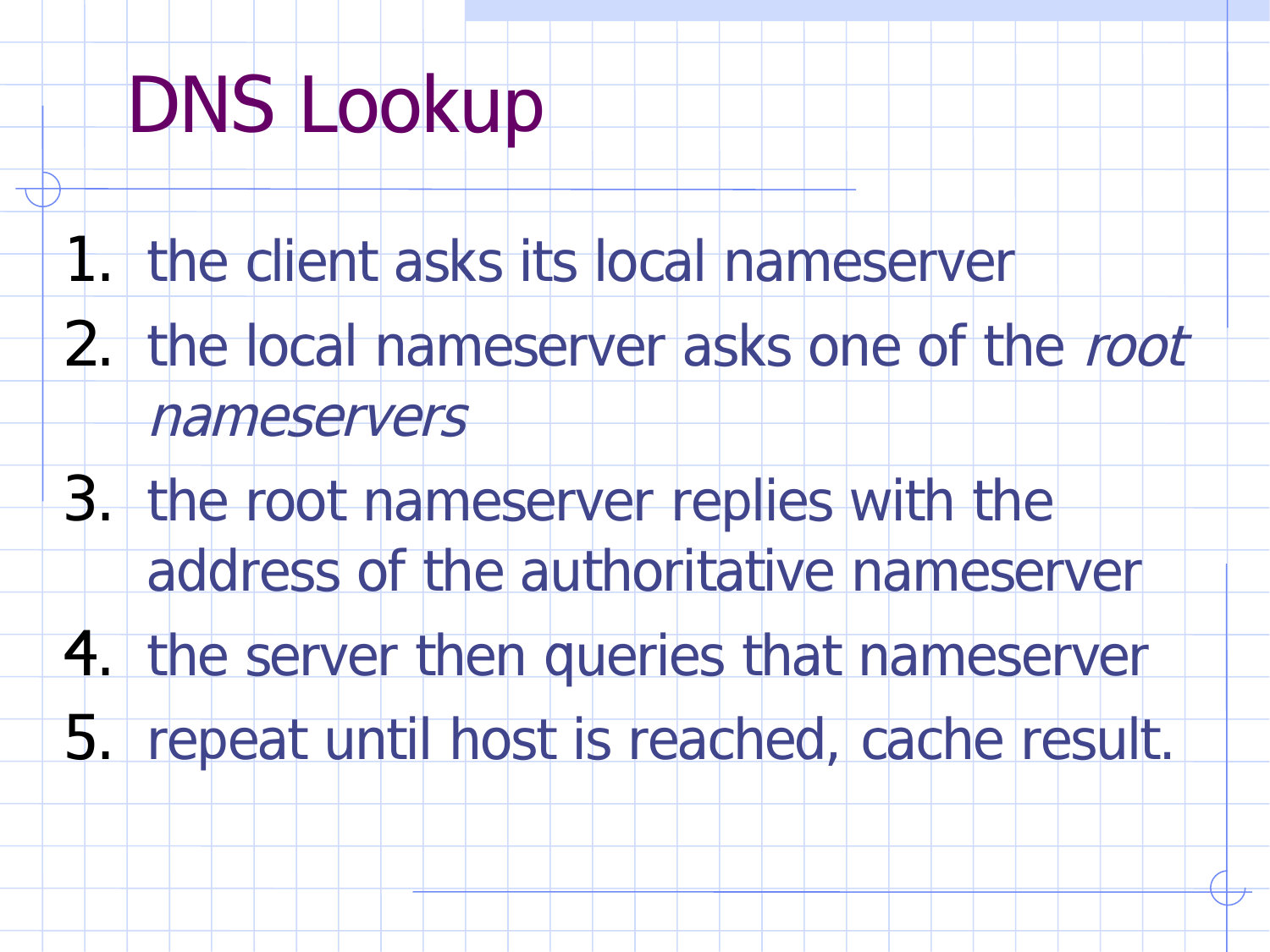

# DNS Lookup
the client asks its local nameserver
the local nameserver asks one of the root nameservers
the root nameserver replies with the address of the authoritative nameserver
the server then queries that nameserver
repeat until host is reached, cache result.